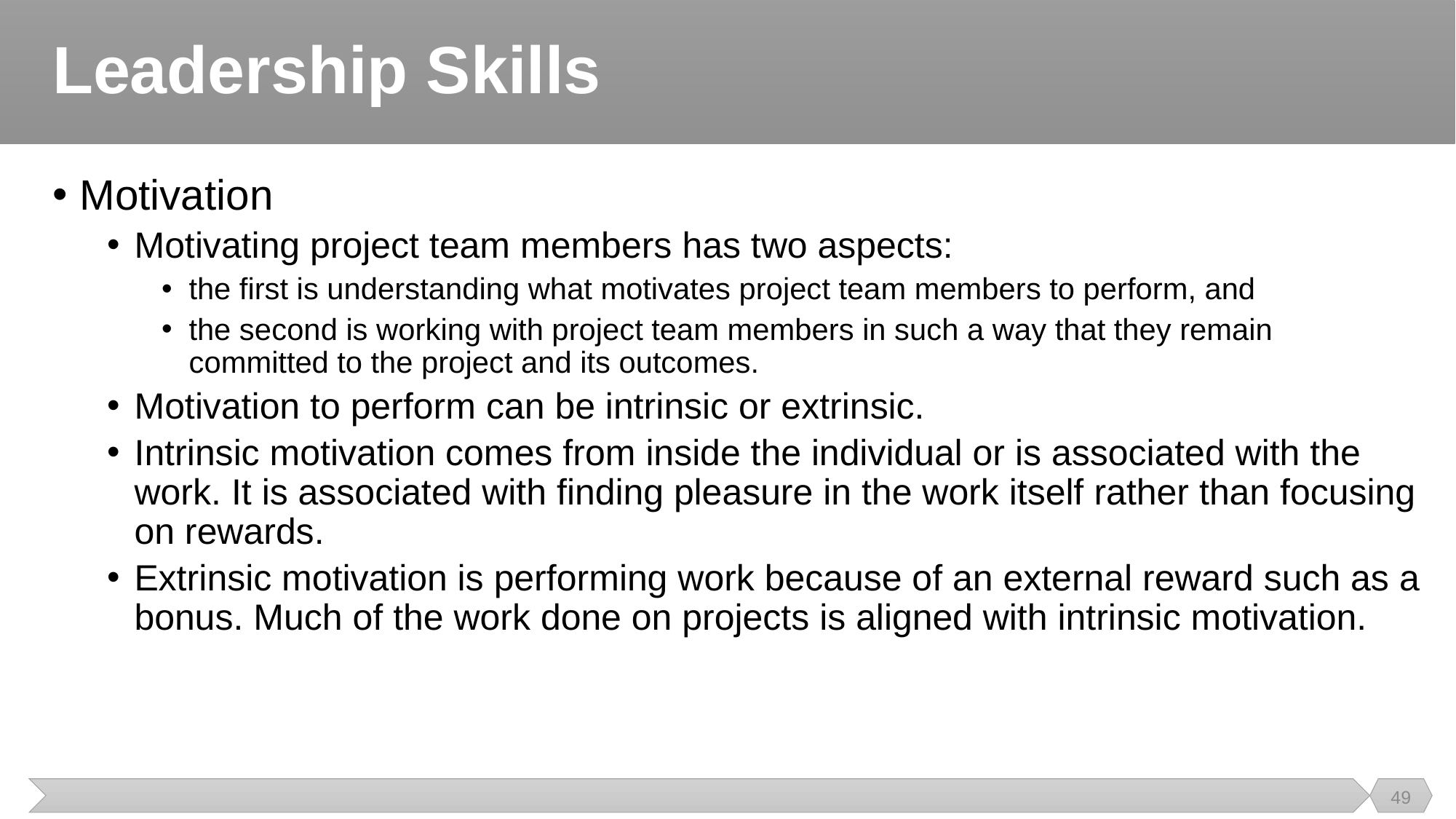

# Leadership Skills
Motivation
Motivating project team members has two aspects:
the first is understanding what motivates project team members to perform, and
the second is working with project team members in such a way that they remain committed to the project and its outcomes.
Motivation to perform can be intrinsic or extrinsic.
Intrinsic motivation comes from inside the individual or is associated with the work. It is associated with finding pleasure in the work itself rather than focusing on rewards.
Extrinsic motivation is performing work because of an external reward such as a bonus. Much of the work done on projects is aligned with intrinsic motivation.
49